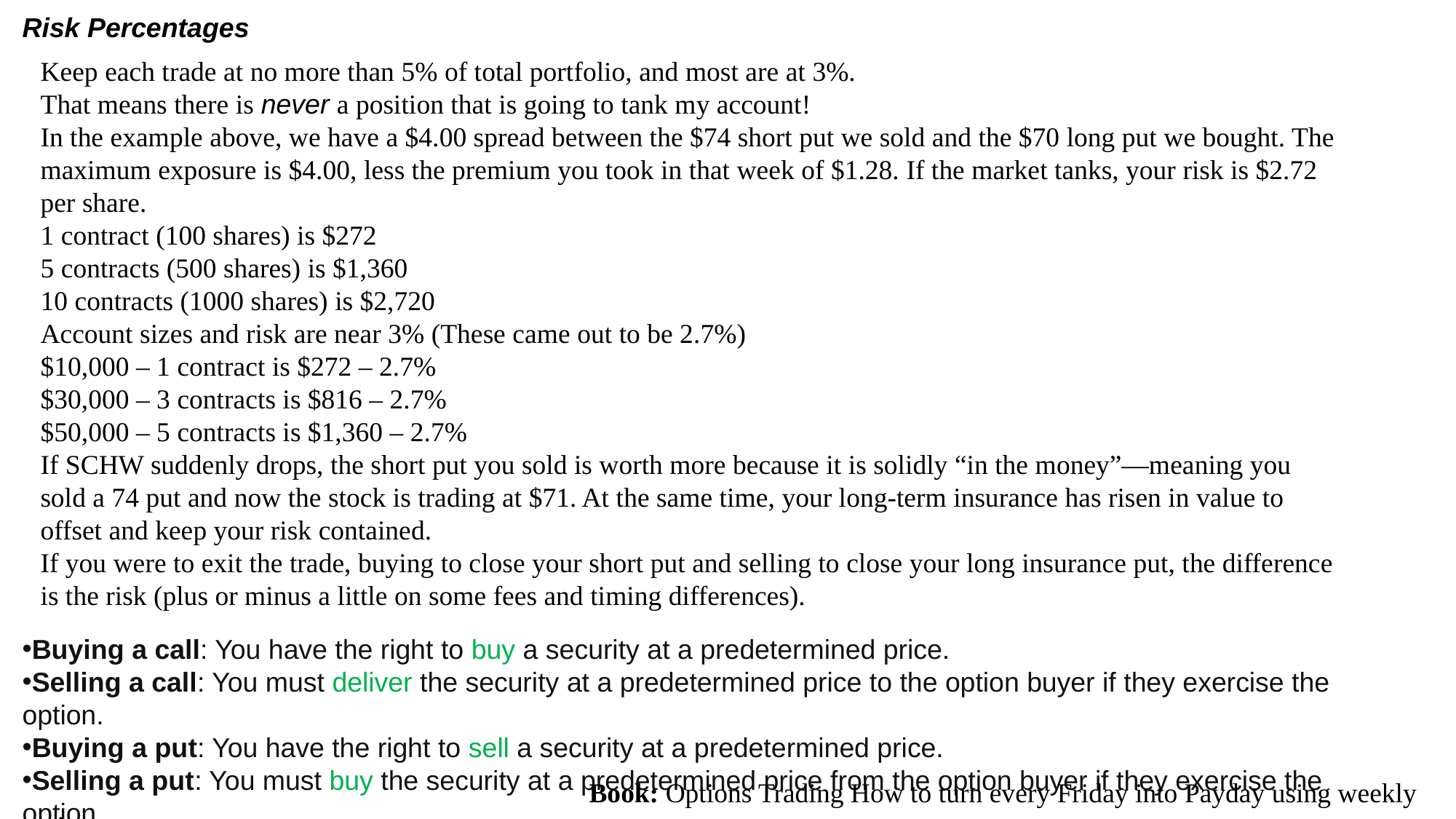

Risk Percentages
Keep each trade at no more than 5% of total portfolio, and most are at 3%.
That means there is never a position that is going to tank my account!
In the example above, we have a $4.00 spread between the $74 short put we sold and the $70 long put we bought. The maximum exposure is $4.00, less the premium you took in that week of $1.28. If the market tanks, your risk is $2.72 per share.
1 contract (100 shares) is $272
5 contracts (500 shares) is $1,360
10 contracts (1000 shares) is $2,720
Account sizes and risk are near 3% (These came out to be 2.7%)
$10,000 – 1 contract is $272 – 2.7%
$30,000 – 3 contracts is $816 – 2.7%
$50,000 – 5 contracts is $1,360 – 2.7%
If SCHW suddenly drops, the short put you sold is worth more because it is solidly “in the money”—meaning you sold a 74 put and now the stock is trading at $71. At the same time, your long-term insurance has risen in value to offset and keep your risk contained.
If you were to exit the trade, buying to close your short put and selling to close your long insurance put, the difference is the risk (plus or minus a little on some fees and timing differences).
Buying a call: You have the right to buy a security at a predetermined price.
Selling a call: You must deliver the security at a predetermined price to the option buyer if they exercise the option.
Buying a put: You have the right to sell a security at a predetermined price.
Selling a put: You must buy the security at a predetermined price from the option buyer if they exercise the option.
                                                                                  Book: Options Trading How to turn every Friday into Payday using weekly options